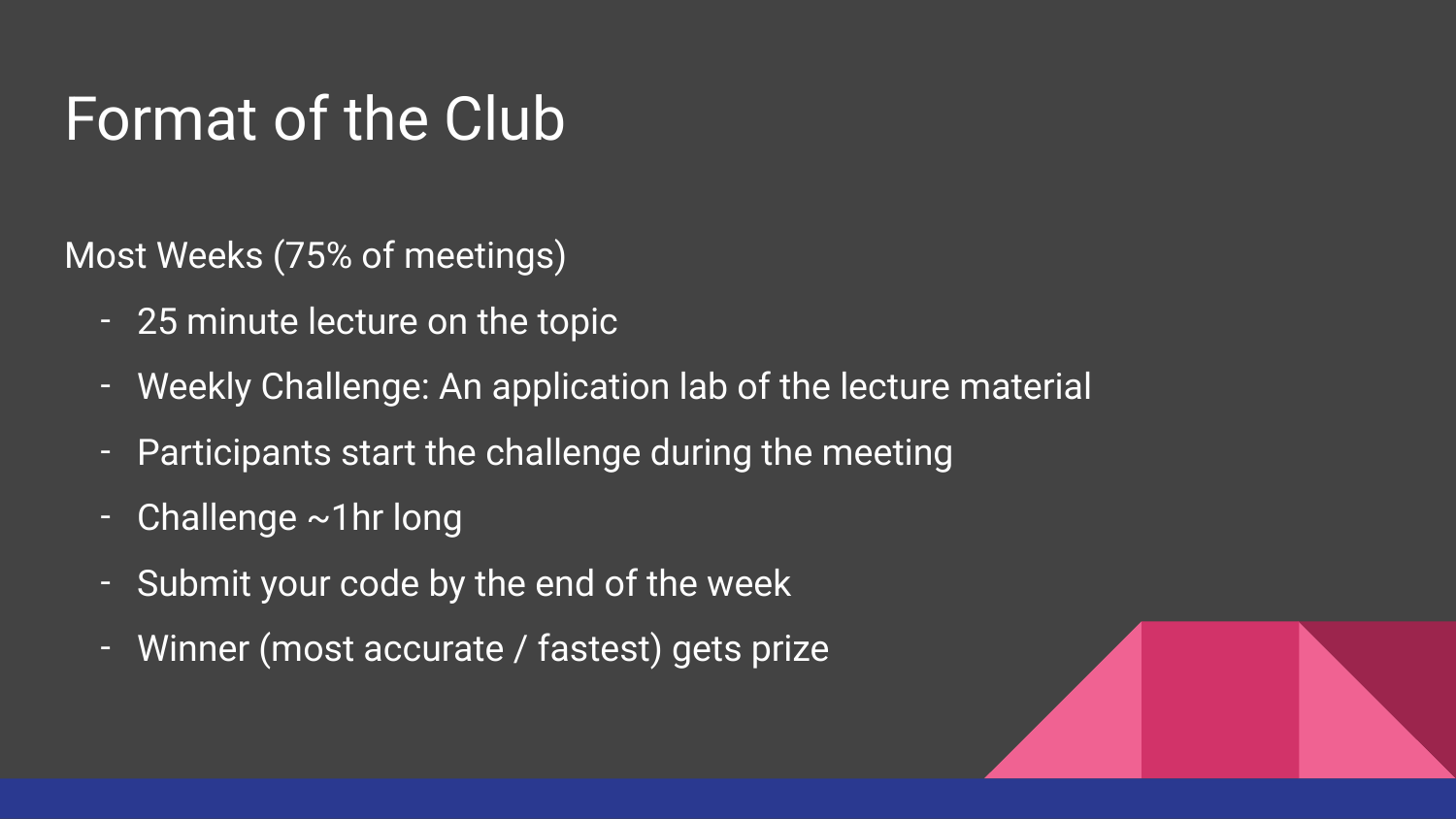

# Format of the Club
Most Weeks (75% of meetings)
25 minute lecture on the topic
Weekly Challenge: An application lab of the lecture material
Participants start the challenge during the meeting
Challenge ~1hr long
Submit your code by the end of the week
Winner (most accurate / fastest) gets prize